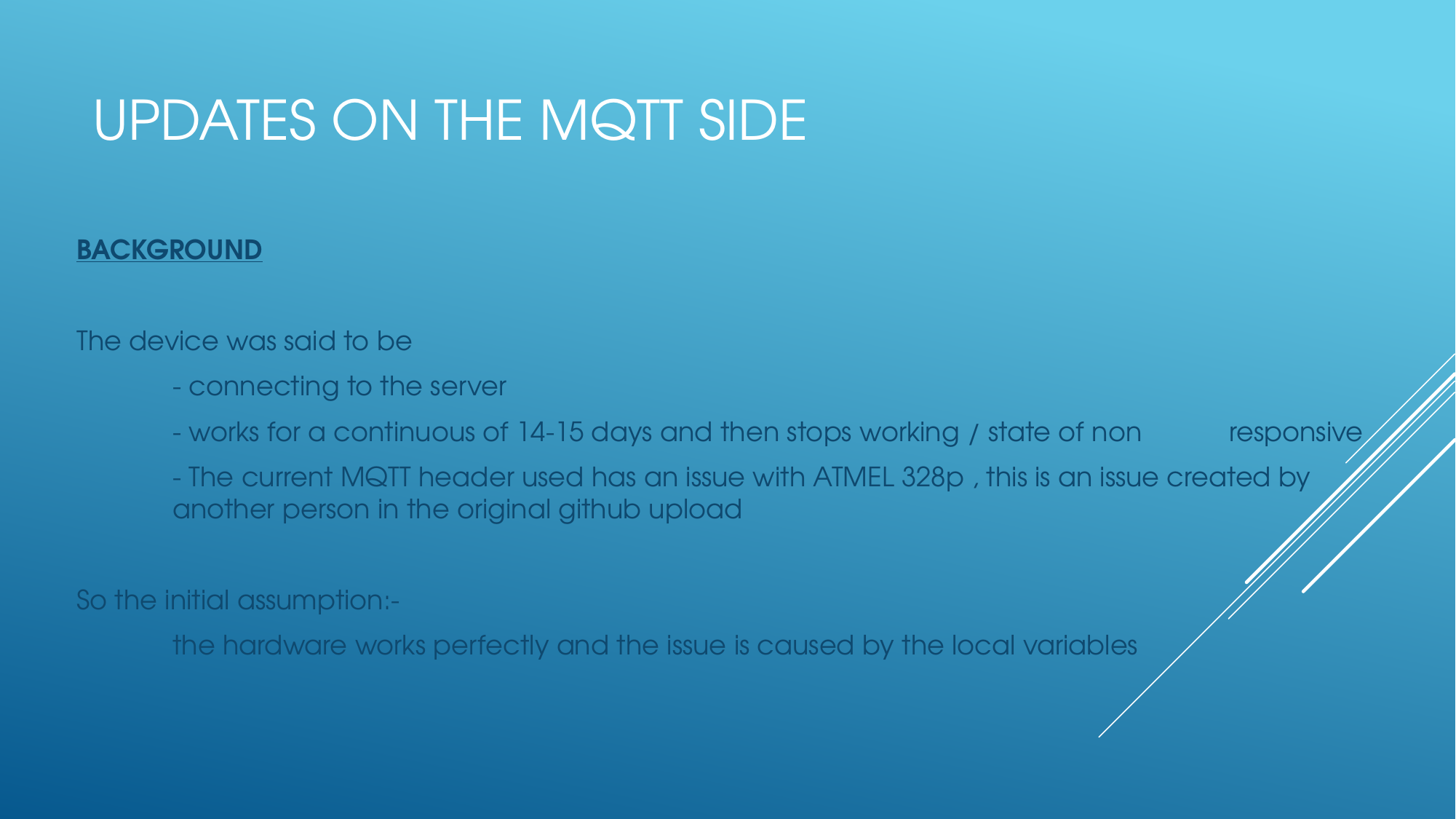

# UpDATES ON THE mqtt SIDE
BACKGROUND

The device was said to be
	- connecting to the server
	- works for a continuous of 14-15 days and then stops working / state of non     			responsive
	- The current MQTT header used has an issue with ATMEL 328p , this is an issue created by    	another person in the original github upload

So the initial assumption:-
	the hardware works perfectly and the issue is caused by the local variables